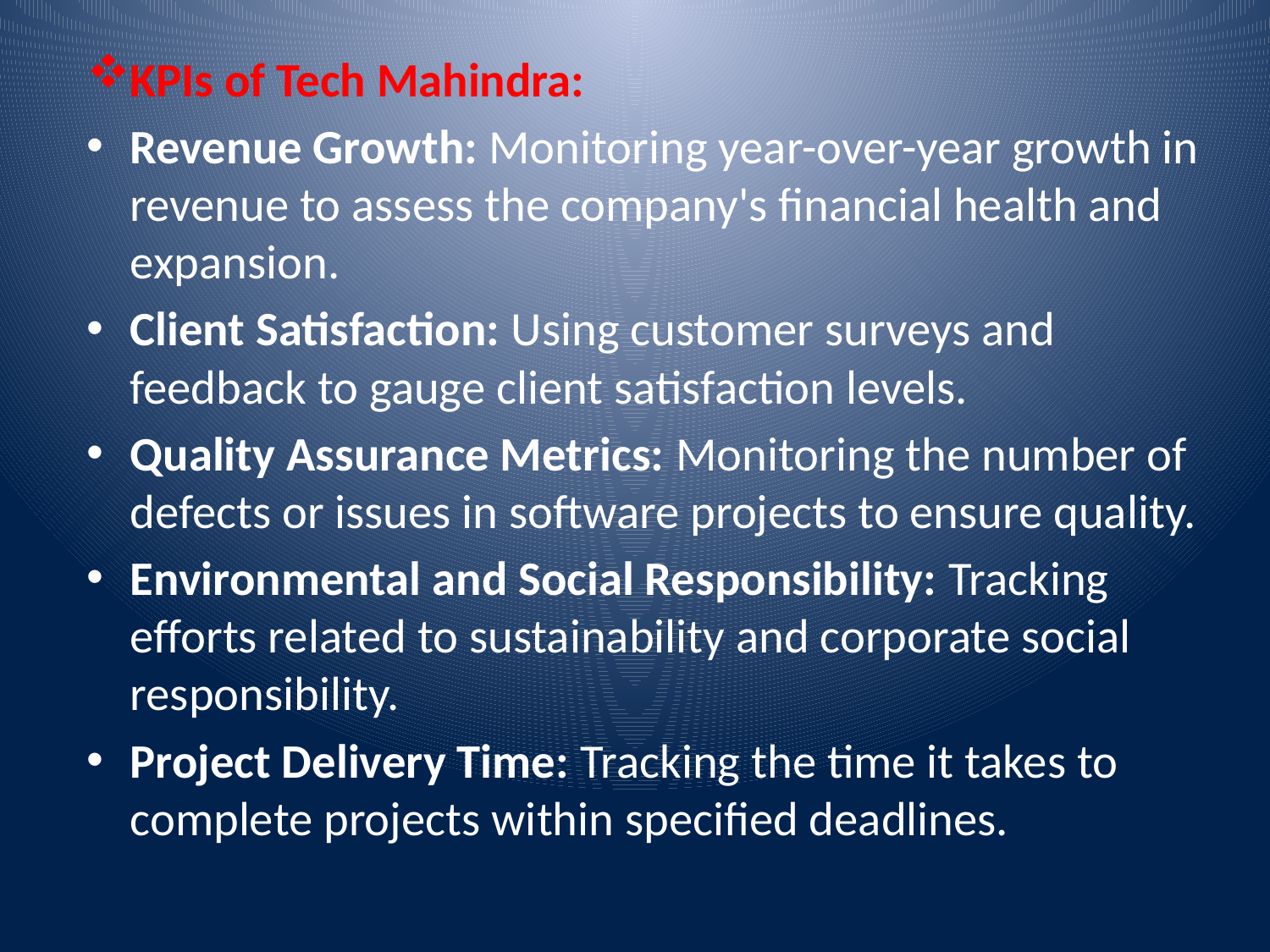

KPIs of Tech Mahindra:
Revenue Growth: Monitoring year-over-year growth in revenue to assess the company's financial health and expansion.
Client Satisfaction: Using customer surveys and feedback to gauge client satisfaction levels.
Quality Assurance Metrics: Monitoring the number of defects or issues in software projects to ensure quality.
Environmental and Social Responsibility: Tracking efforts related to sustainability and corporate social responsibility.
Project Delivery Time: Tracking the time it takes to complete projects within specified deadlines.